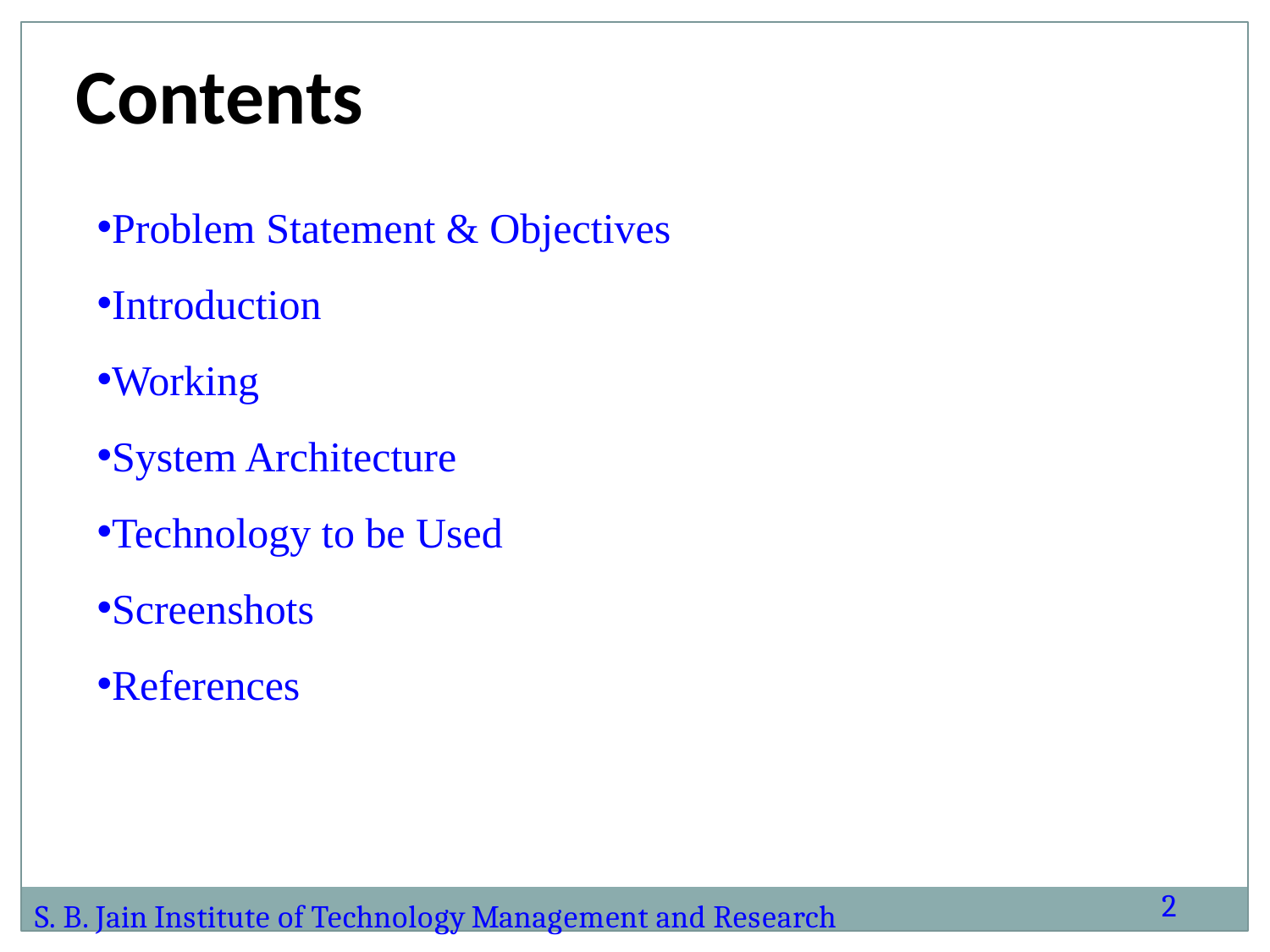

Contents
Problem Statement & Objectives
Introduction
Working
System Architecture
Technology to be Used
Screenshots
References
2
S. B. Jain Institute of Technology Management and Research